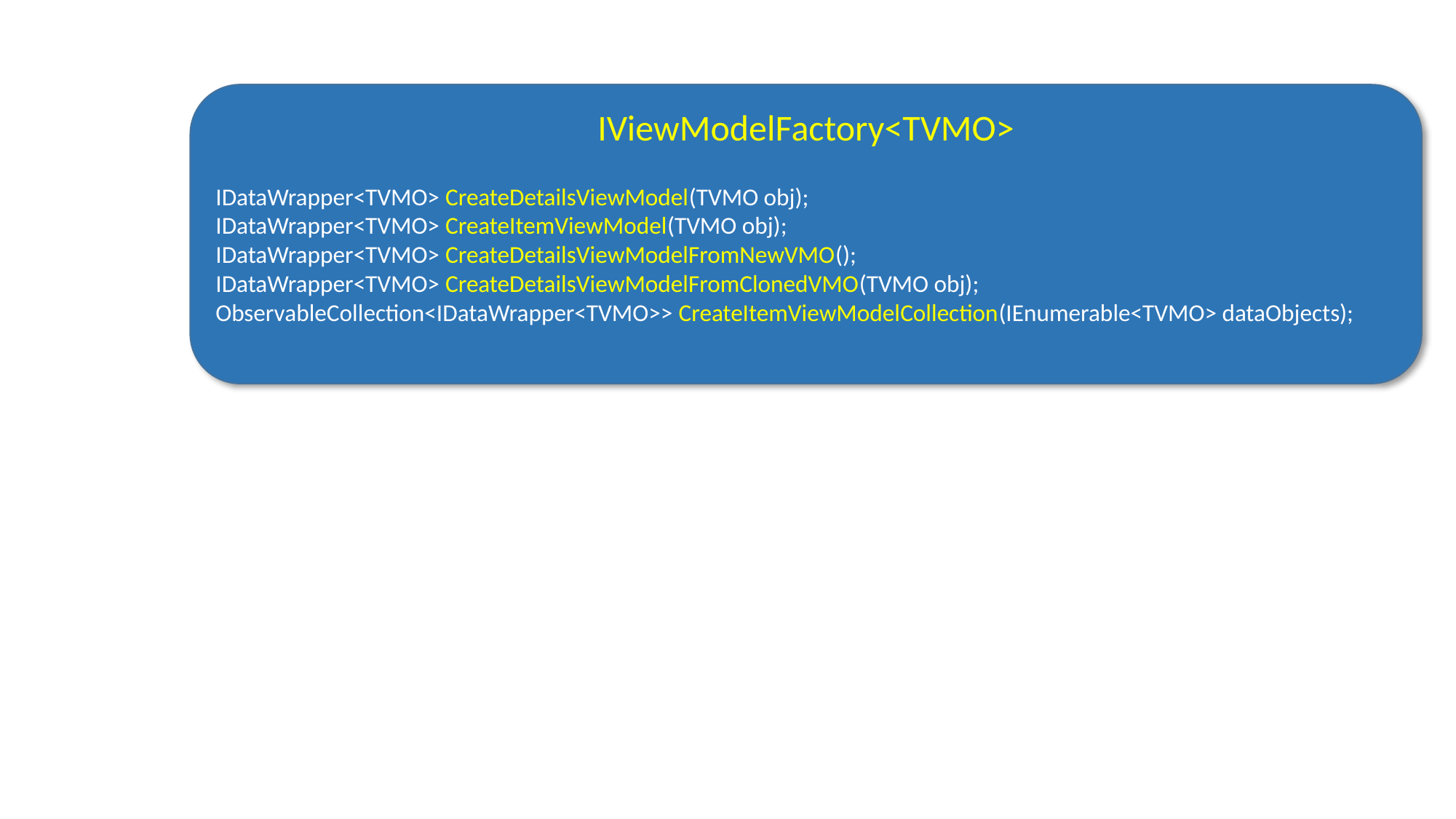

IViewModelFactory<TVMO>

IDataWrapper<TVMO> CreateDetailsViewModel(TVMO obj);
IDataWrapper<TVMO> CreateItemViewModel(TVMO obj);
IDataWrapper<TVMO> CreateDetailsViewModelFromNewVMO();
IDataWrapper<TVMO> CreateDetailsViewModelFromClonedVMO(TVMO obj);
ObservableCollection<IDataWrapper<TVMO>> CreateItemViewModelCollection(IEnumerable<TVMO> dataObjects);